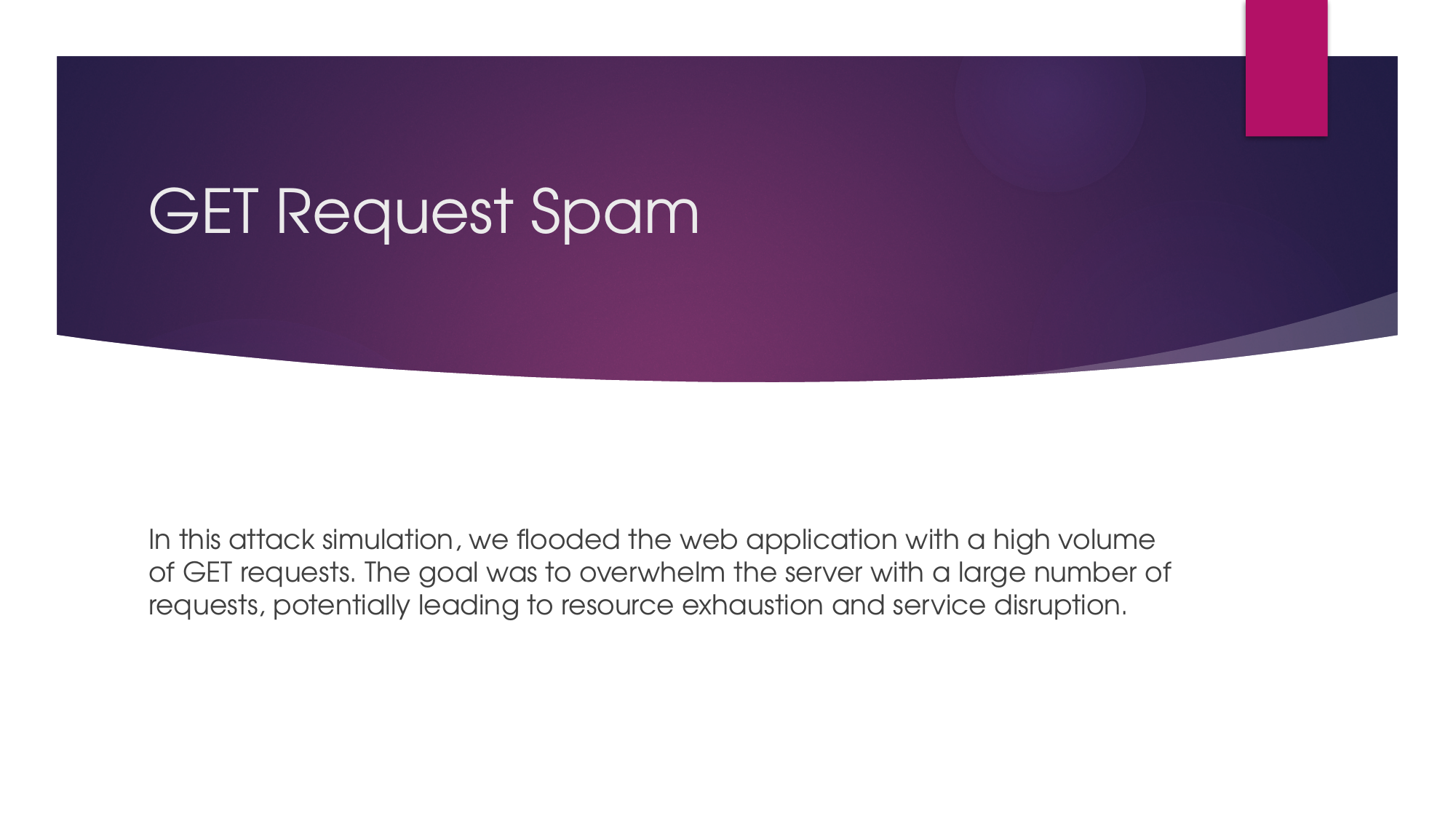

# GET Request Spam
In this attack simulation, we flooded the web application with a high volume of GET requests. The goal was to overwhelm the server with a large number of requests, potentially leading to resource exhaustion and service disruption.